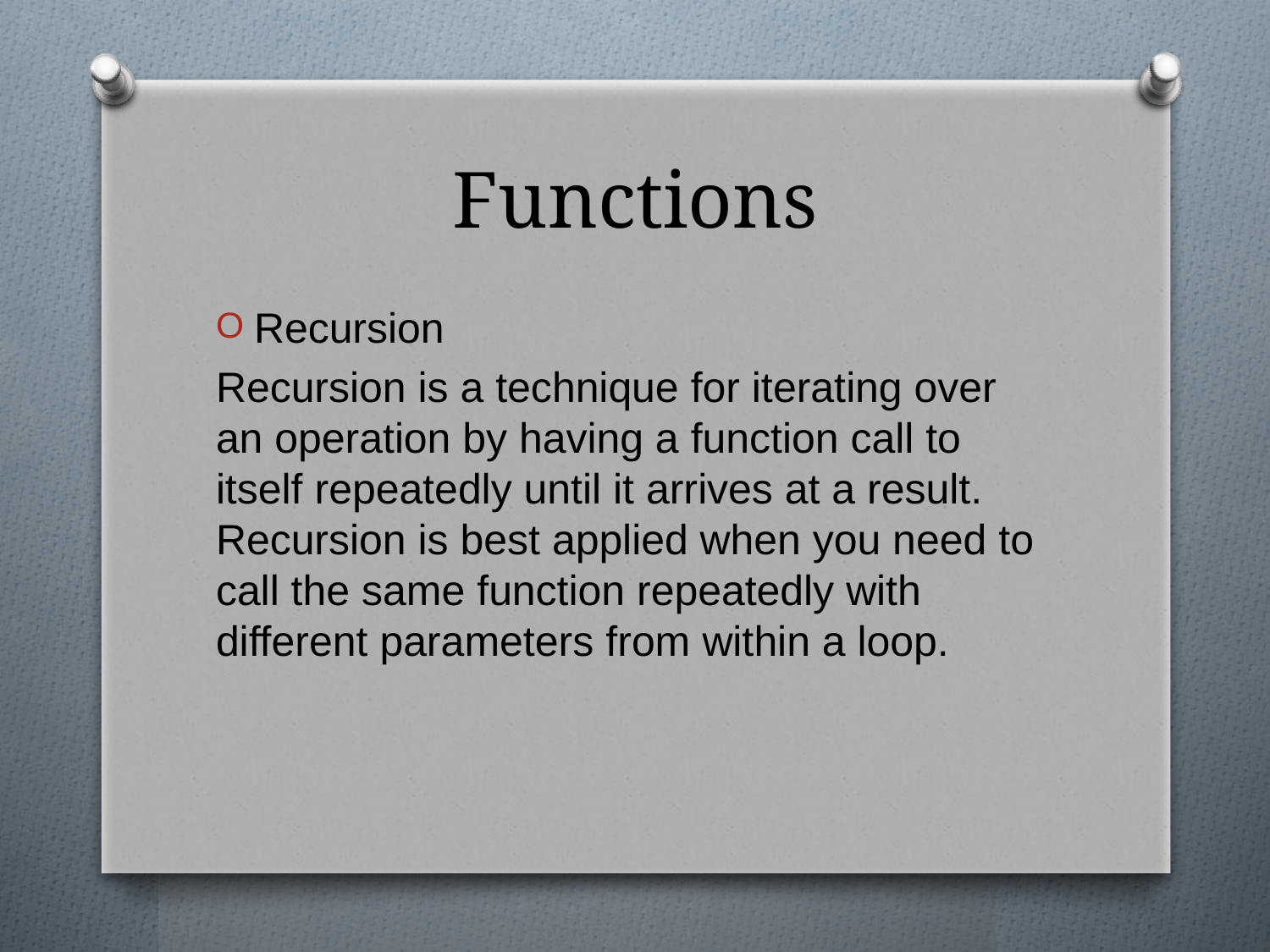

# Functions
Recursion
Recursion is a technique for iterating over an operation by having a function call to itself repeatedly until it arrives at a result. Recursion is best applied when you need to call the same function repeatedly with different parameters from within a loop.